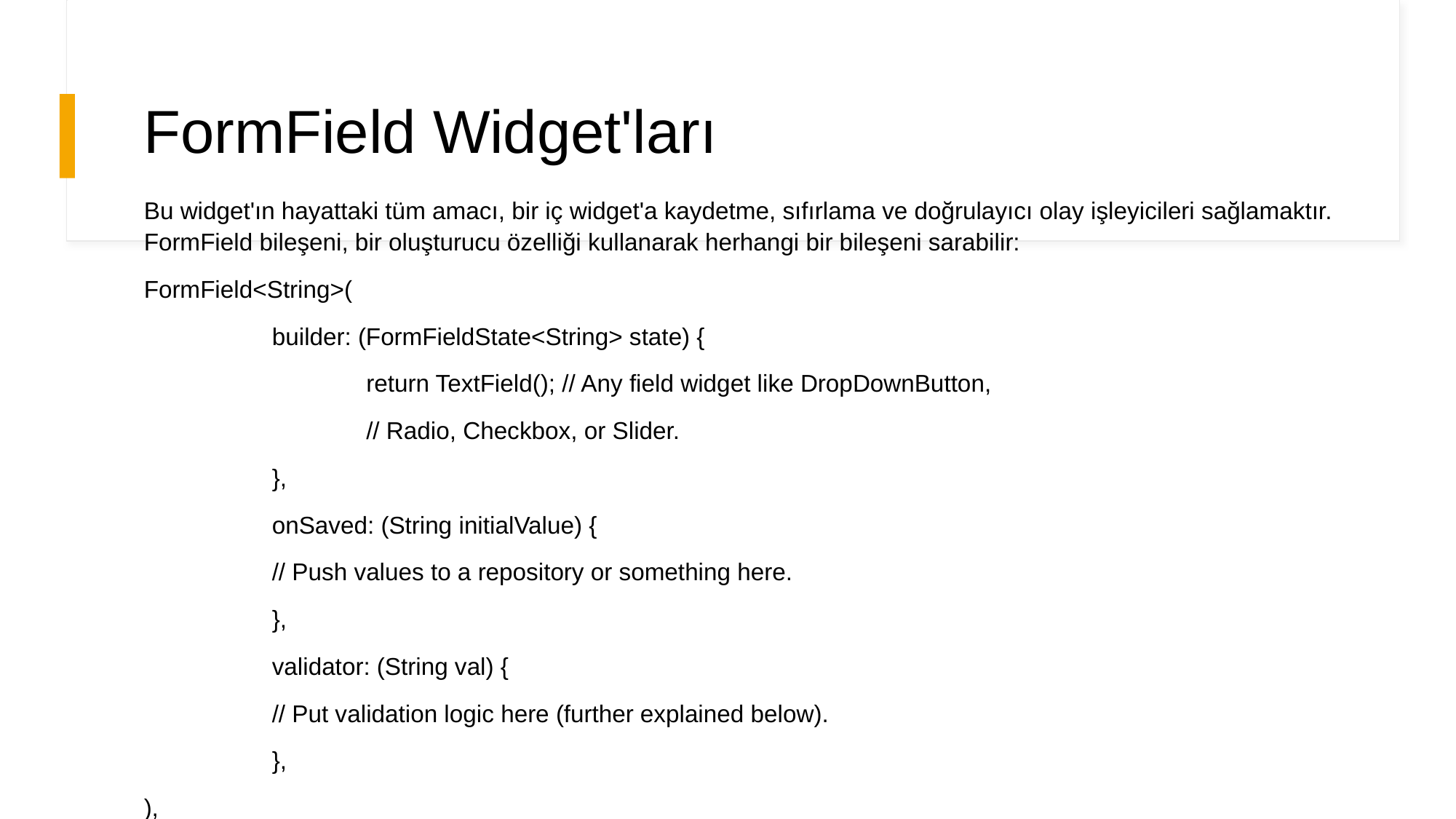

# FormField Widget'ları
Bu widget'ın hayattaki tüm amacı, bir iç widget'a kaydetme, sıfırlama ve doğrulayıcı olay işleyicileri sağlamaktır. FormField bileşeni, bir oluşturucu özelliği kullanarak herhangi bir bileşeni sarabilir:
FormField<String>(
                   builder: (FormFieldState<String> state) {
                                 return TextField(); // Any field widget like DropDownButton,
                                 // Radio, Checkbox, or Slider.
                   },
                   onSaved: (String initialValue) {
                   // Push values to a repository or something here.
                   },
                   validator: (String val) {
                   // Put validation logic here (further explained below).
                   },
),